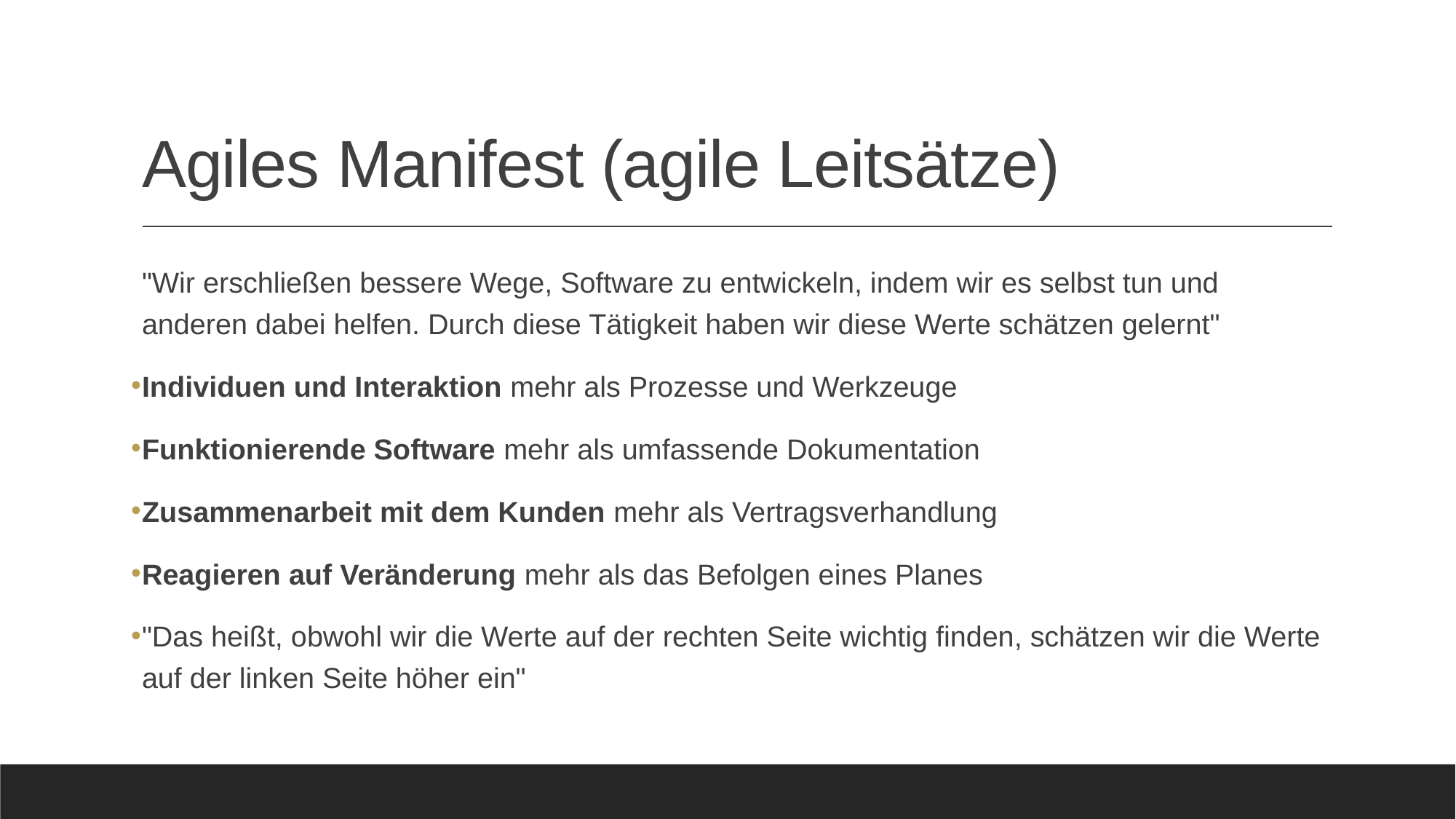

# Agiles Manifest (agile Leitsätze)
"Wir erschließen bessere Wege, Software zu entwickeln, indem wir es selbst tun und anderen dabei helfen. Durch diese Tätigkeit haben wir diese Werte schätzen gelernt"
Individuen und Interaktion mehr als Prozesse und Werkzeuge
Funktionierende Software mehr als umfassende Dokumentation
Zusammenarbeit mit dem Kunden mehr als Vertragsverhandlung
Reagieren auf Veränderung mehr als das Befolgen eines Planes
"Das heißt, obwohl wir die Werte auf der rechten Seite wichtig finden, schätzen wir die Werte auf der linken Seite höher ein"